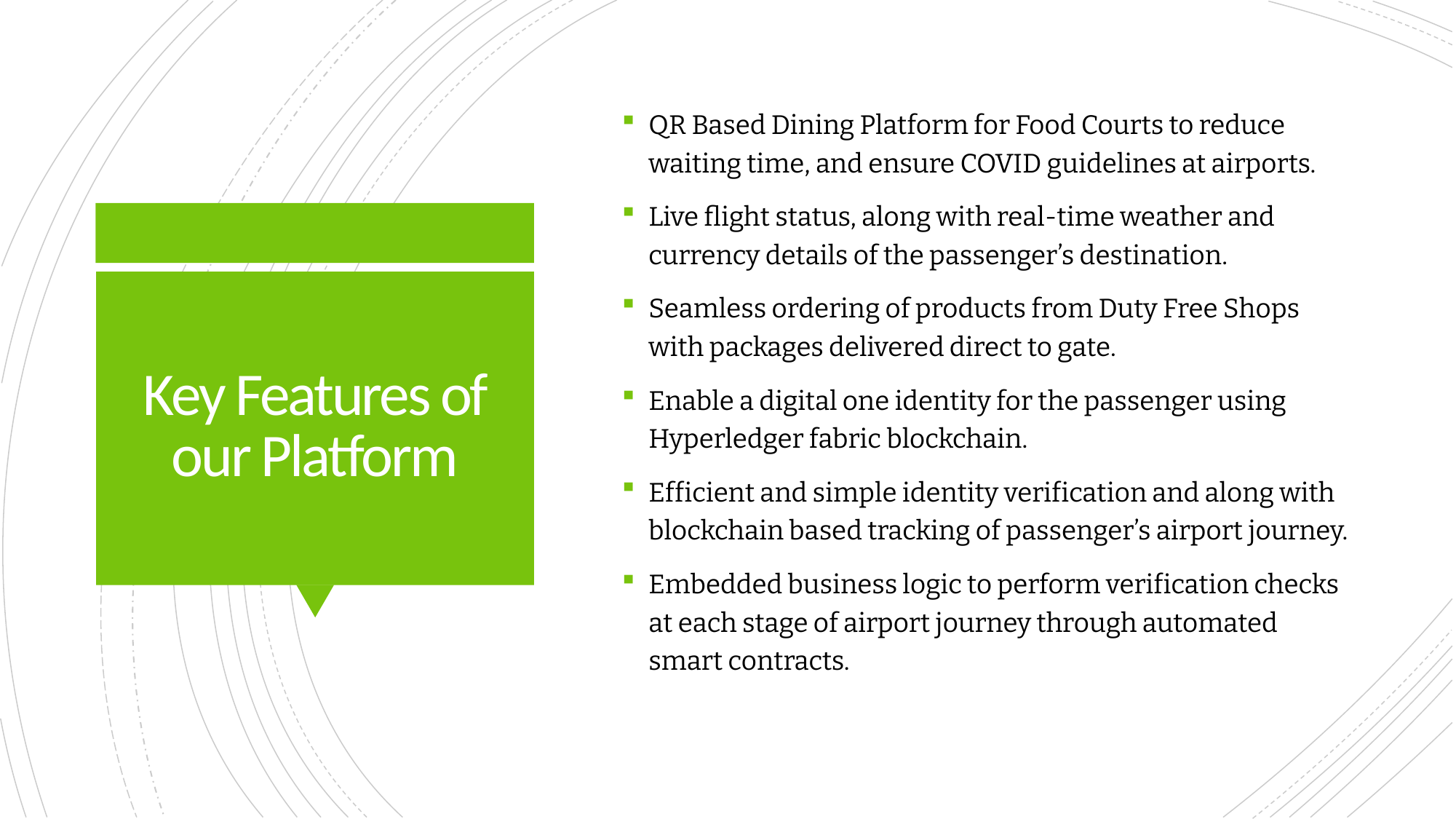

QR Based Dining Platform for Food Courts to reduce waiting time, and ensure COVID guidelines at airports.
Live flight status, along with real-time weather and currency details of the passenger’s destination.
Seamless ordering of products from Duty Free Shops with packages delivered direct to gate.
Enable a digital one identity for the passenger using Hyperledger fabric blockchain.
Efficient and simple identity verification and along with blockchain based tracking of passenger’s airport journey.
Embedded business logic to perform verification checks at each stage of airport journey through automated smart contracts.

# Key Features of our Platform